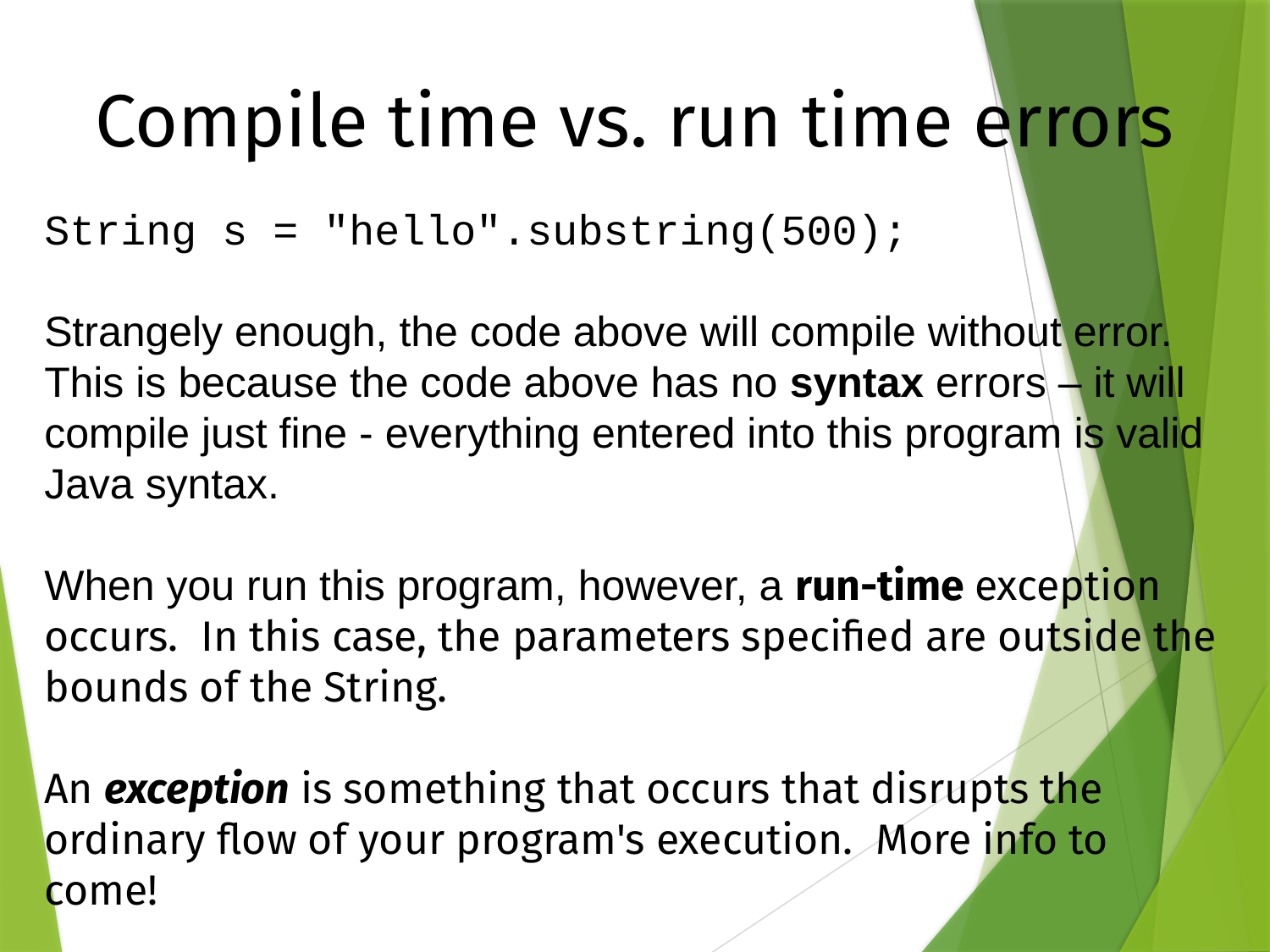

Compile time vs. run time errors
String s = "hello".substring(500);

Strangely enough, the code above will compile without error.  This is because the code above has no syntax errors – it will compile just fine - everything entered into this program is valid Java syntax.

When you run this program, however, a run-time exception occurs.  In this case, the parameters specified are outside the bounds of the String.

An exception is something that occurs that disrupts the ordinary flow of your program's execution.  More info to come!